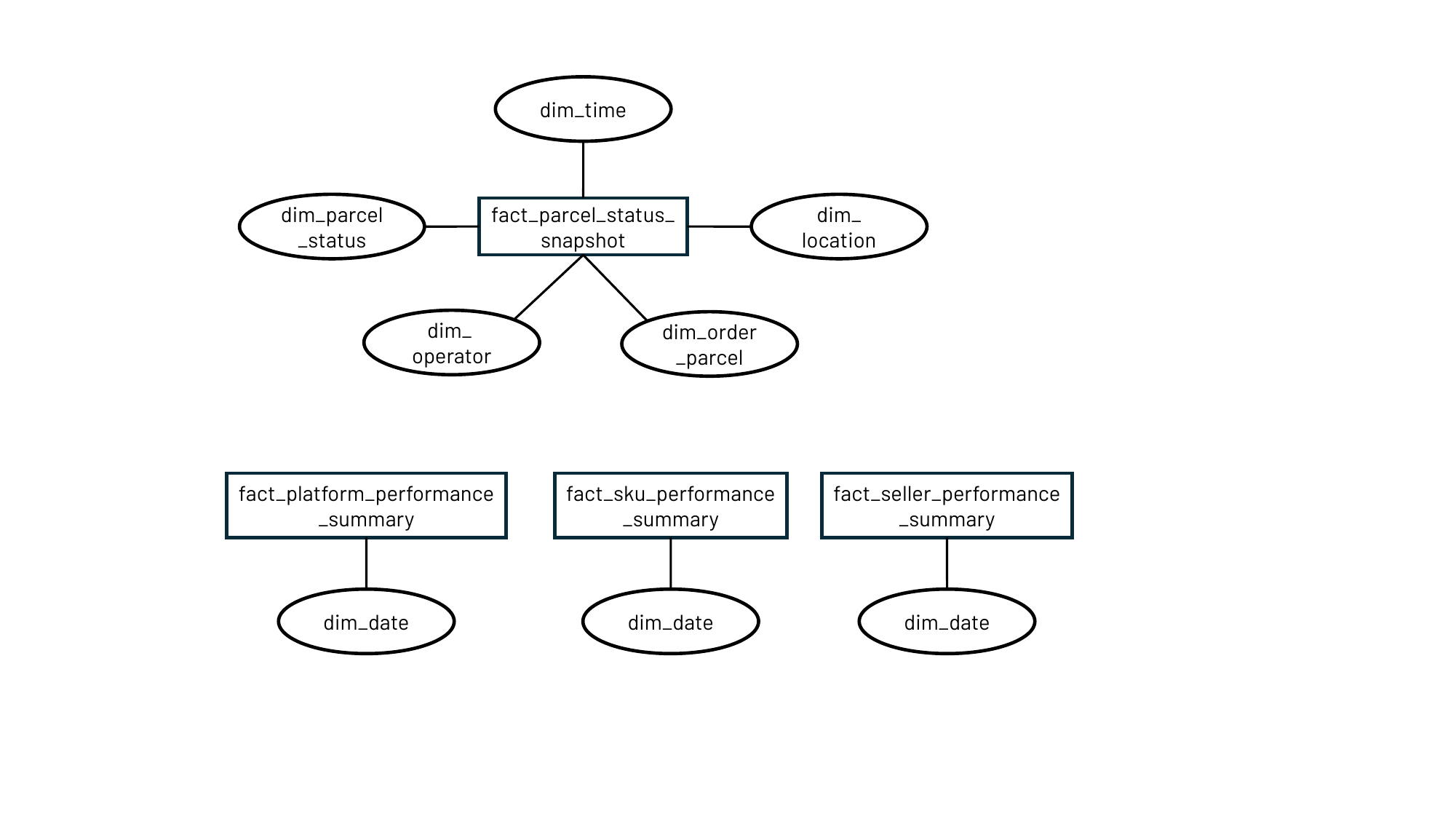

dim_time
dim_parcel_status
dim_ location
fact_parcel_status_snapshot
dim_  operator
dim_order_parcel
fact_platform_performance_summary
fact_sku_performance_summary
fact_seller_performance_summary
dim_date
dim_date
dim_date